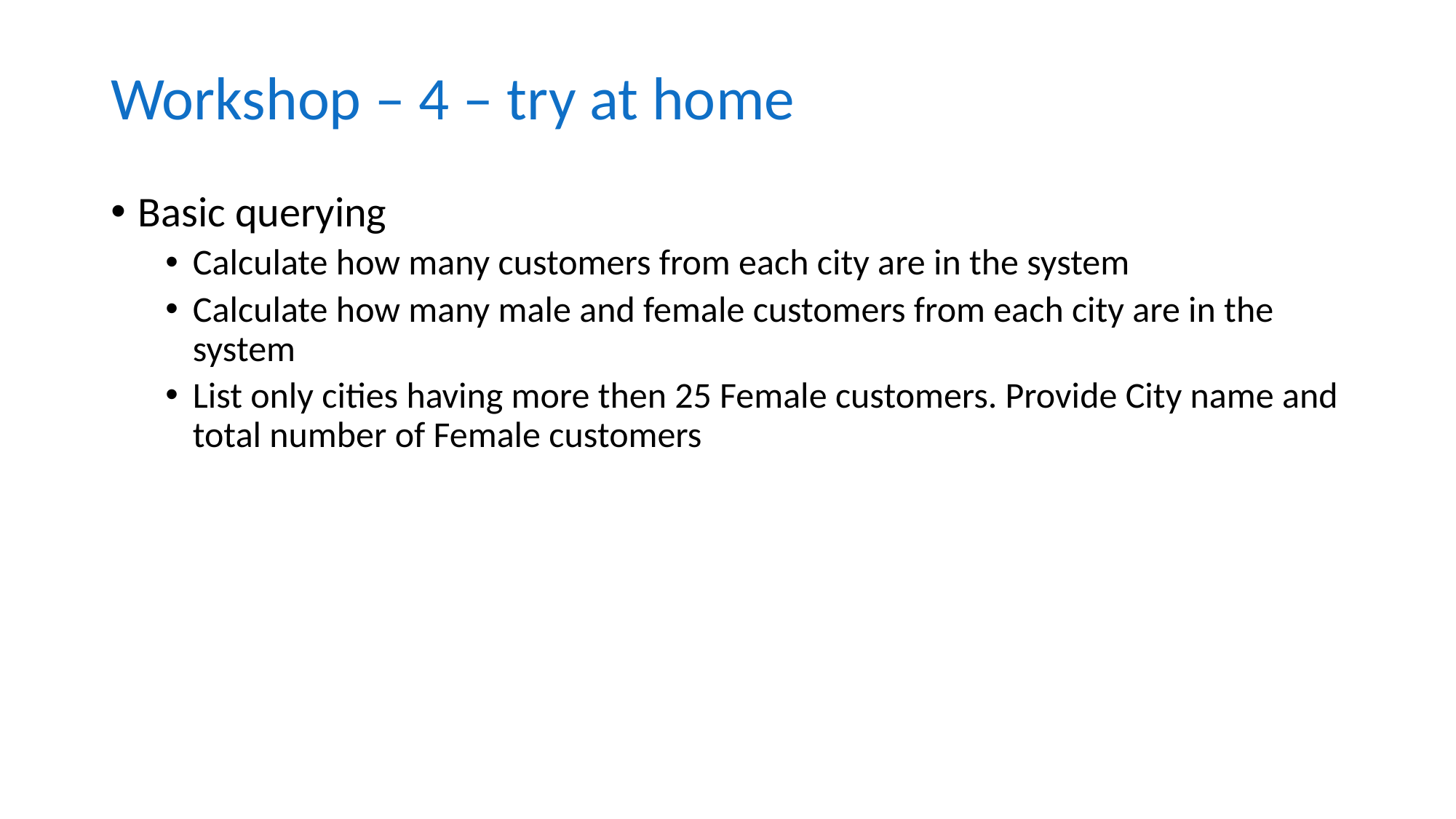

# Workshop – 4 – try at home
Basic querying
Calculate how many customers from each city are in the system
Calculate how many male and female customers from each city are in the system
List only cities having more then 25 Female customers. Provide City name and total number of Female customers